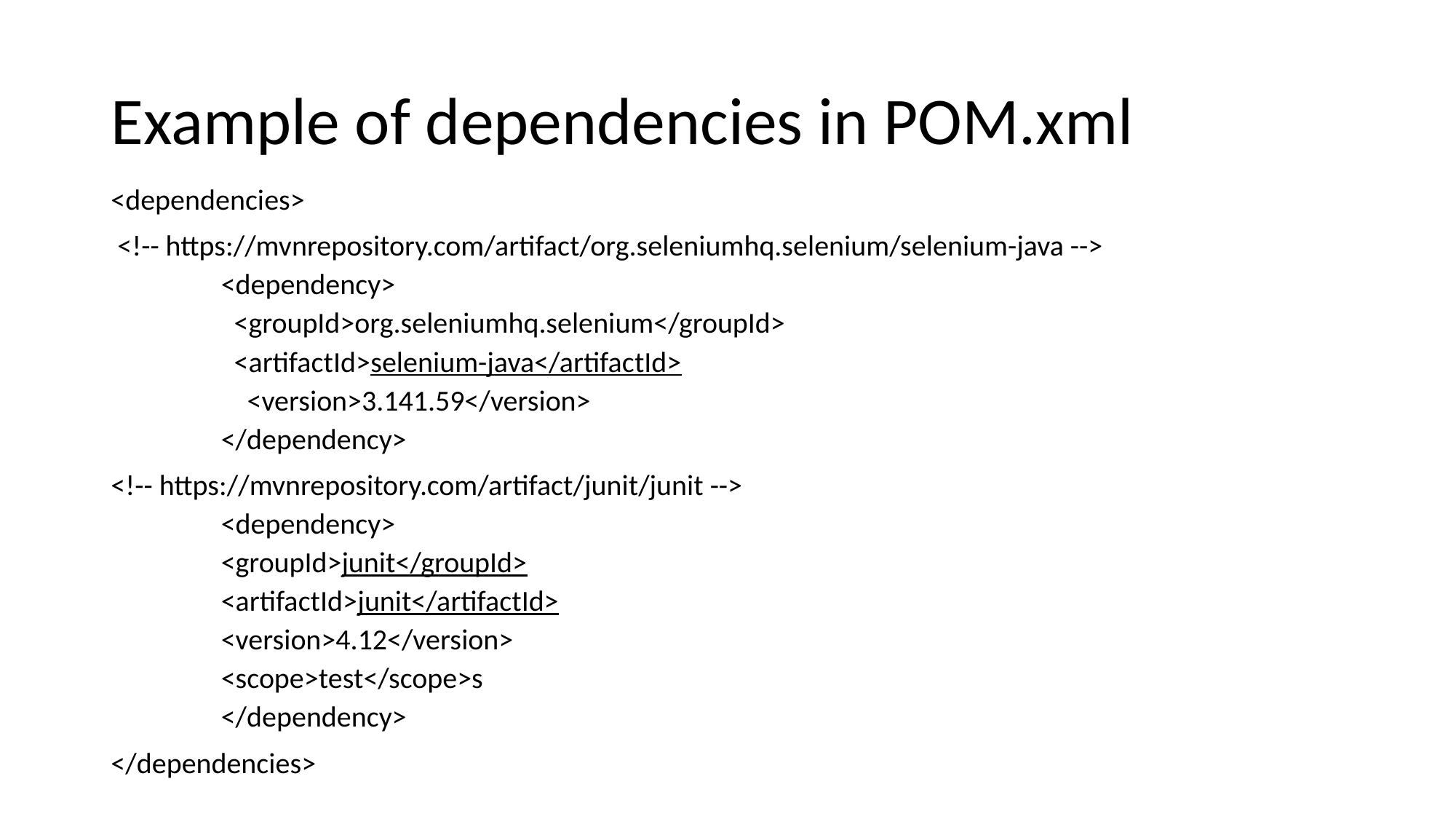

# Example of dependencies in POM.xml
<dependencies>
 <!-- https://mvnrepository.com/artifact/org.seleniumhq.selenium/selenium-java -->
        <dependency>
          <groupId>org.seleniumhq.selenium</groupId>
          <artifactId>selenium-java</artifactId>
            <version>3.141.59</version>
        </dependency>
<!-- https://mvnrepository.com/artifact/junit/junit -->
<dependency>
<groupId>junit</groupId>
<artifactId>junit</artifactId>
<version>4.12</version>
<scope>test</scope>s
</dependency>
</dependencies>